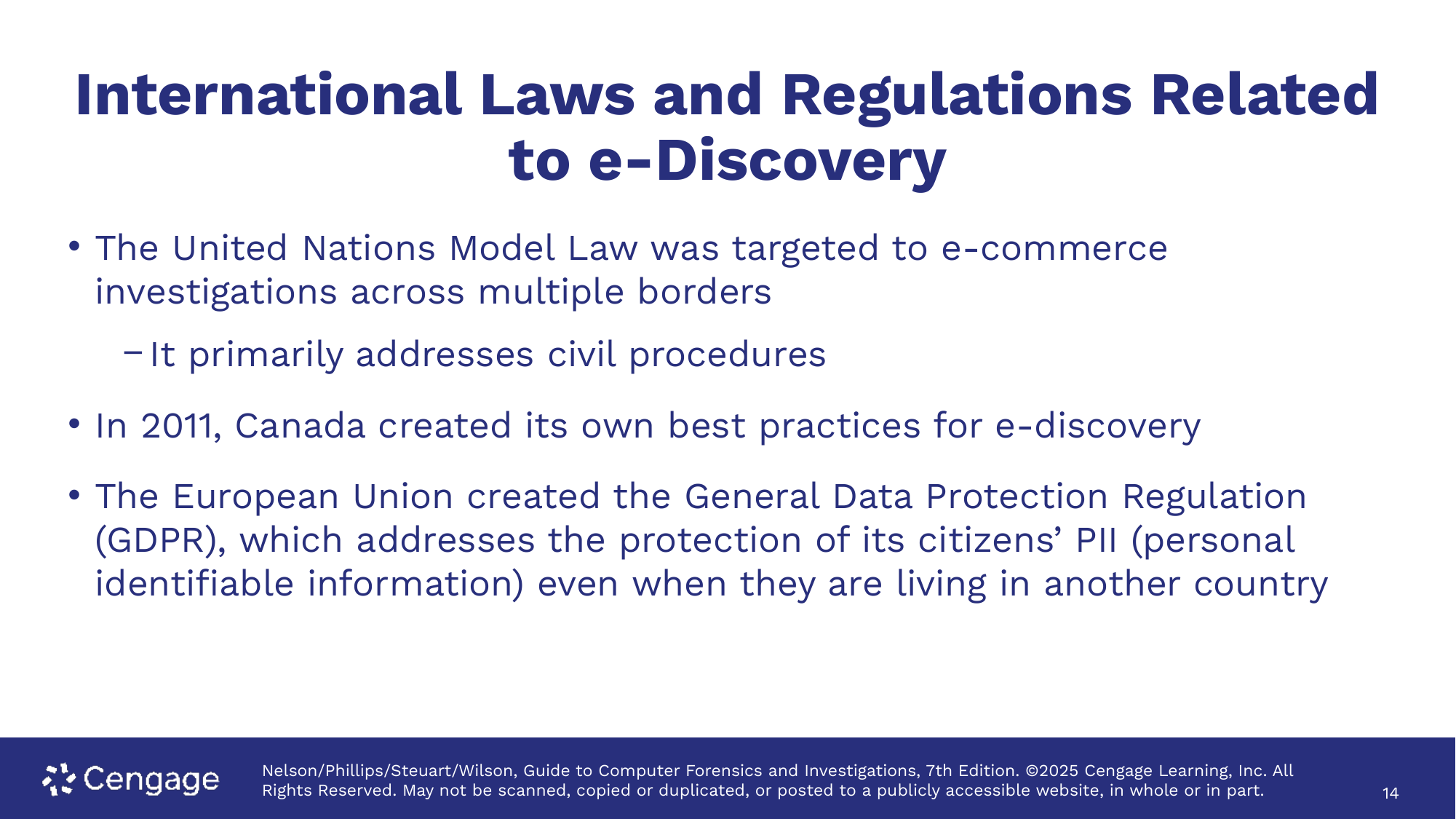

# International Laws and Regulations Related to e-Discovery
The United Nations Model Law was targeted to e-commerce investigations across multiple borders
It primarily addresses civil procedures
In 2011, Canada created its own best practices for e-discovery
The European Union created the General Data Protection Regulation (GDPR), which addresses the protection of its citizens’ PII (personal identifiable information) even when they are living in another country